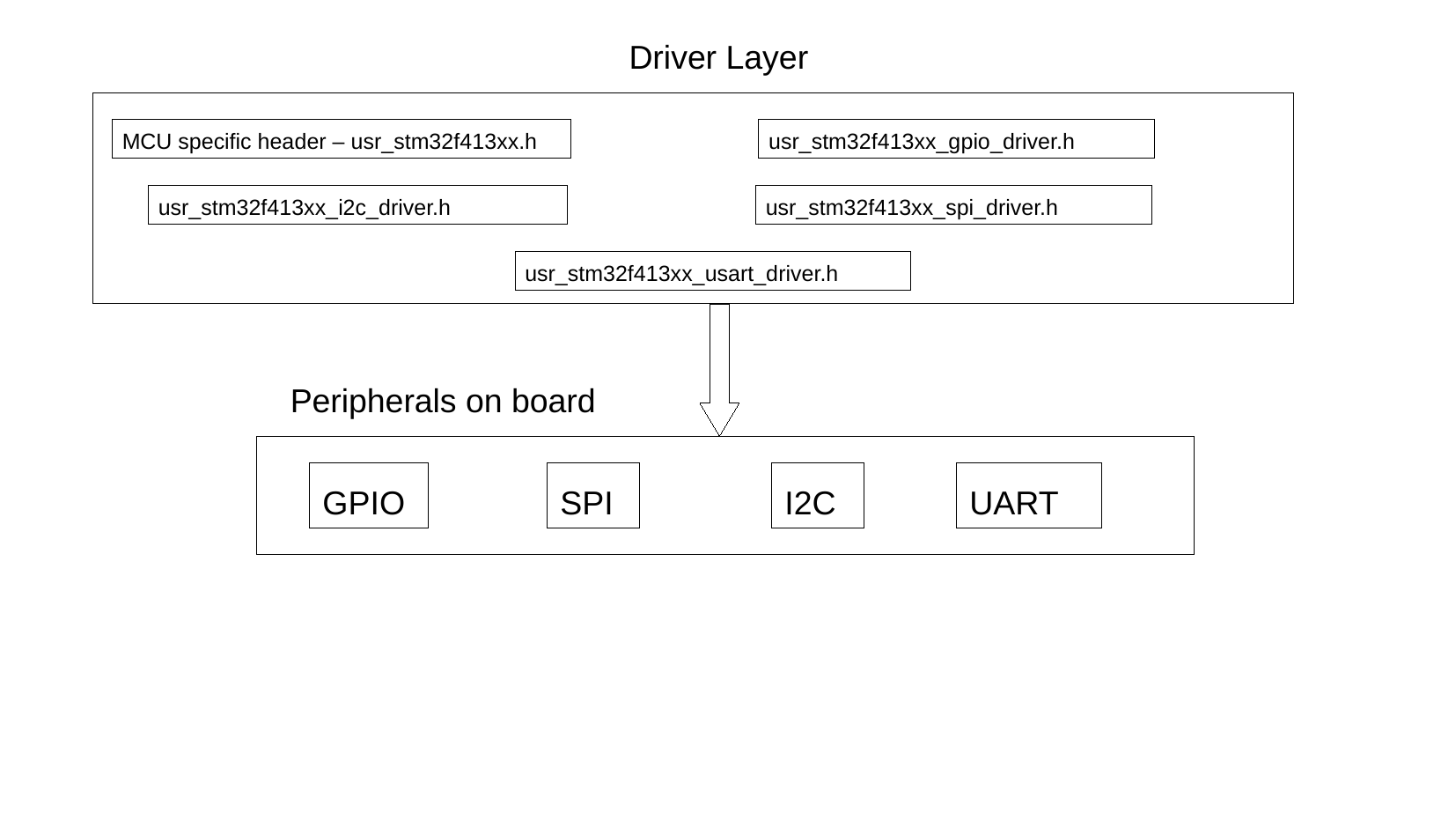

Driver Layer

MCU specific header – usr_stm32f413xx.h

usr_stm32f413xx_gpio_driver.h

usr_stm32f413xx_i2c_driver.h

usr_stm32f413xx_spi_driver.h

usr_stm32f413xx_usart_driver.h

Peripherals on board

GPIO

SPI

I2C

UART